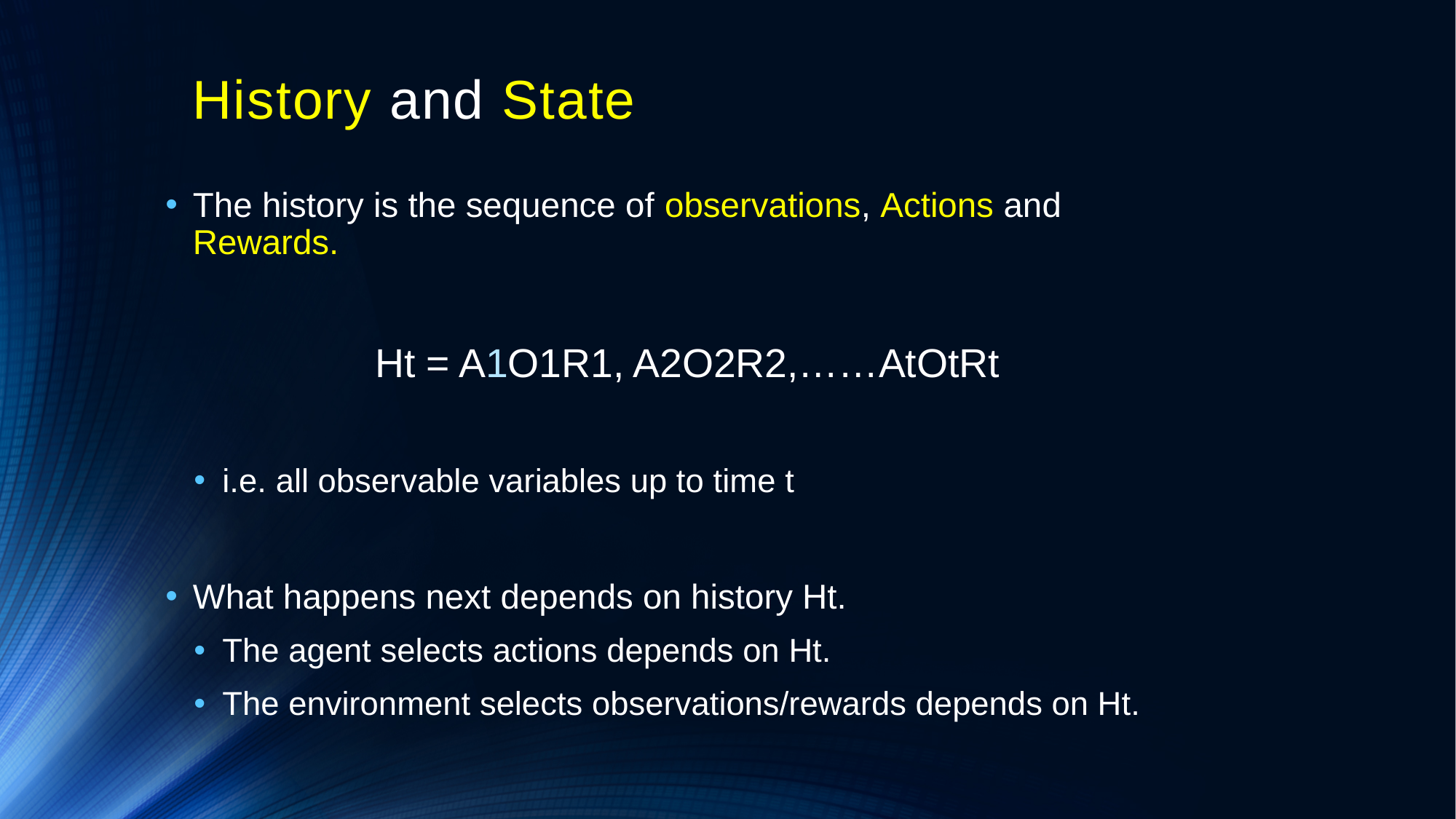

# History and State
The history is the sequence of observations, Actions and Rewards.

Ht = A1O1R1, A2O2R2,……AtOtRt

i.e. all observable variables up to time t

What happens next depends on history Ht.
The agent selects actions depends on Ht.
The environment selects observations/rewards depends on Ht.